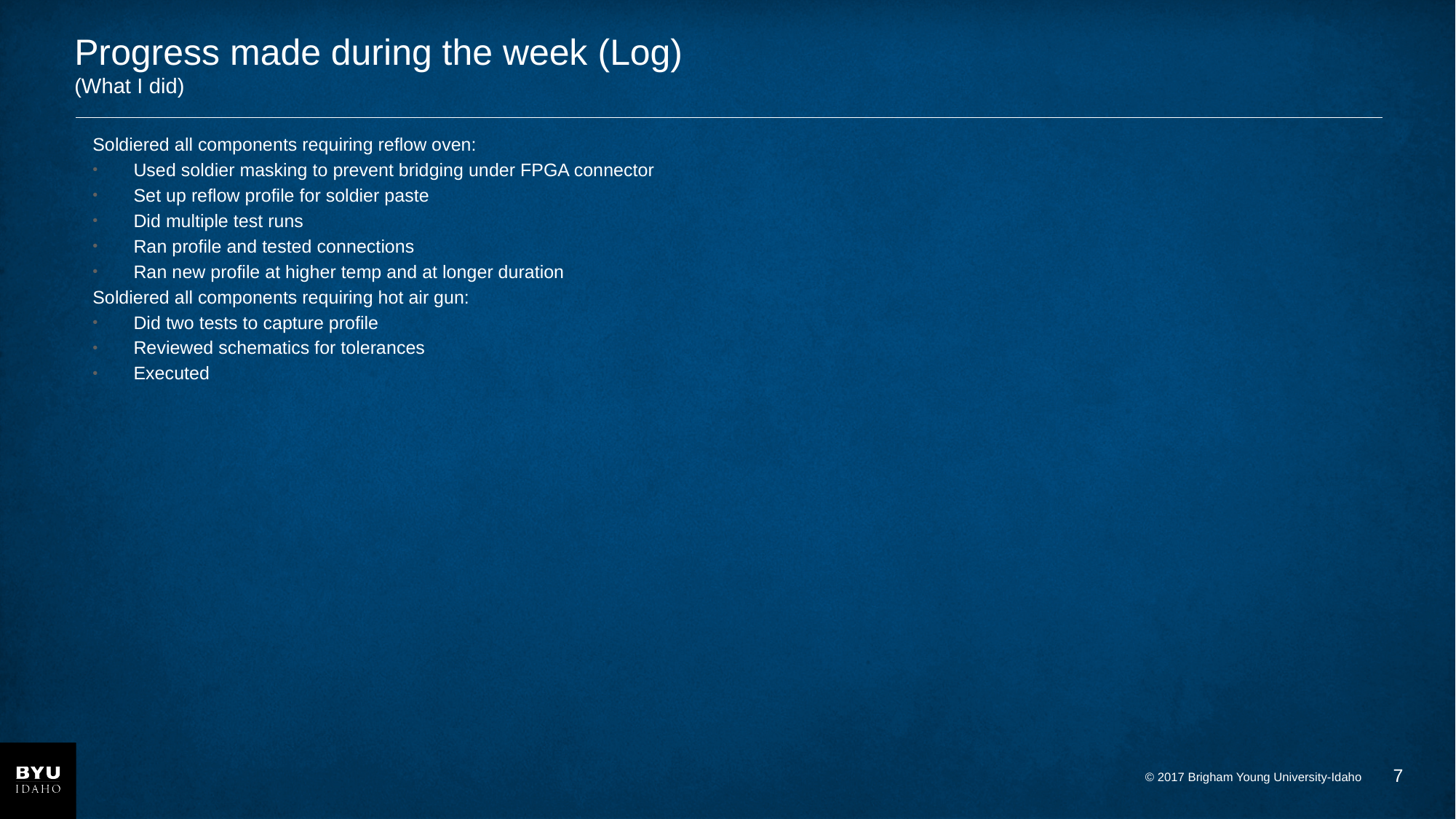

# Progress made during the week (Log) (What I did)
Soldiered all components requiring reflow oven:
Used soldier masking to prevent bridging under FPGA connector
Set up reflow profile for soldier paste
Did multiple test runs
Ran profile and tested connections
Ran new profile at higher temp and at longer duration
Soldiered all components requiring hot air gun:
Did two tests to capture profile
Reviewed schematics for tolerances
Executed